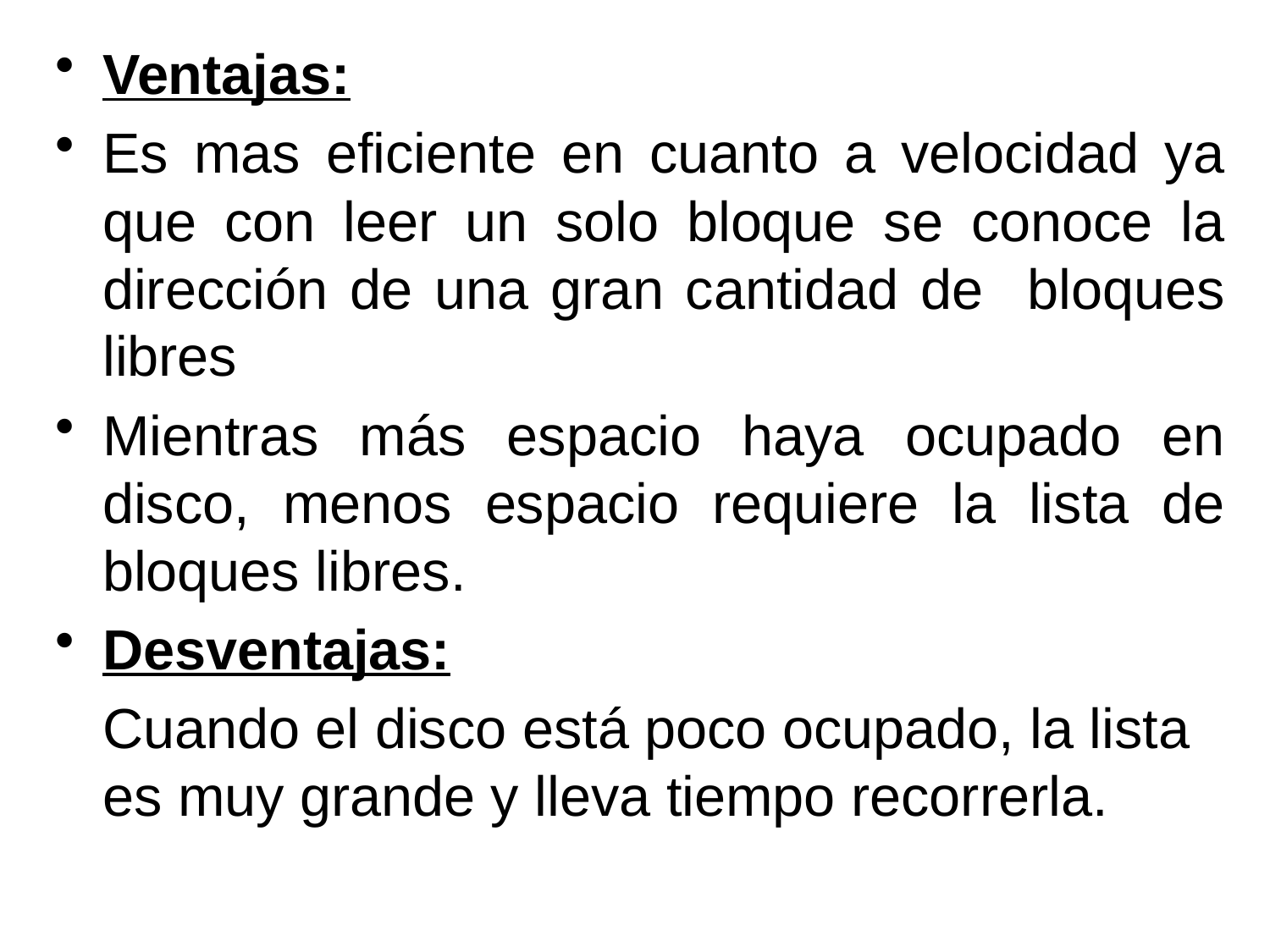

Ventajas:
Es mas eficiente en cuanto a velocidad ya que con leer un solo bloque se conoce la dirección de una gran cantidad de  bloques libres
Mientras más espacio haya ocupado en disco, menos espacio requiere la lista de bloques libres.
Desventajas:
	Cuando el disco está poco ocupado, la lista es muy grande y lleva tiempo recorrerla.